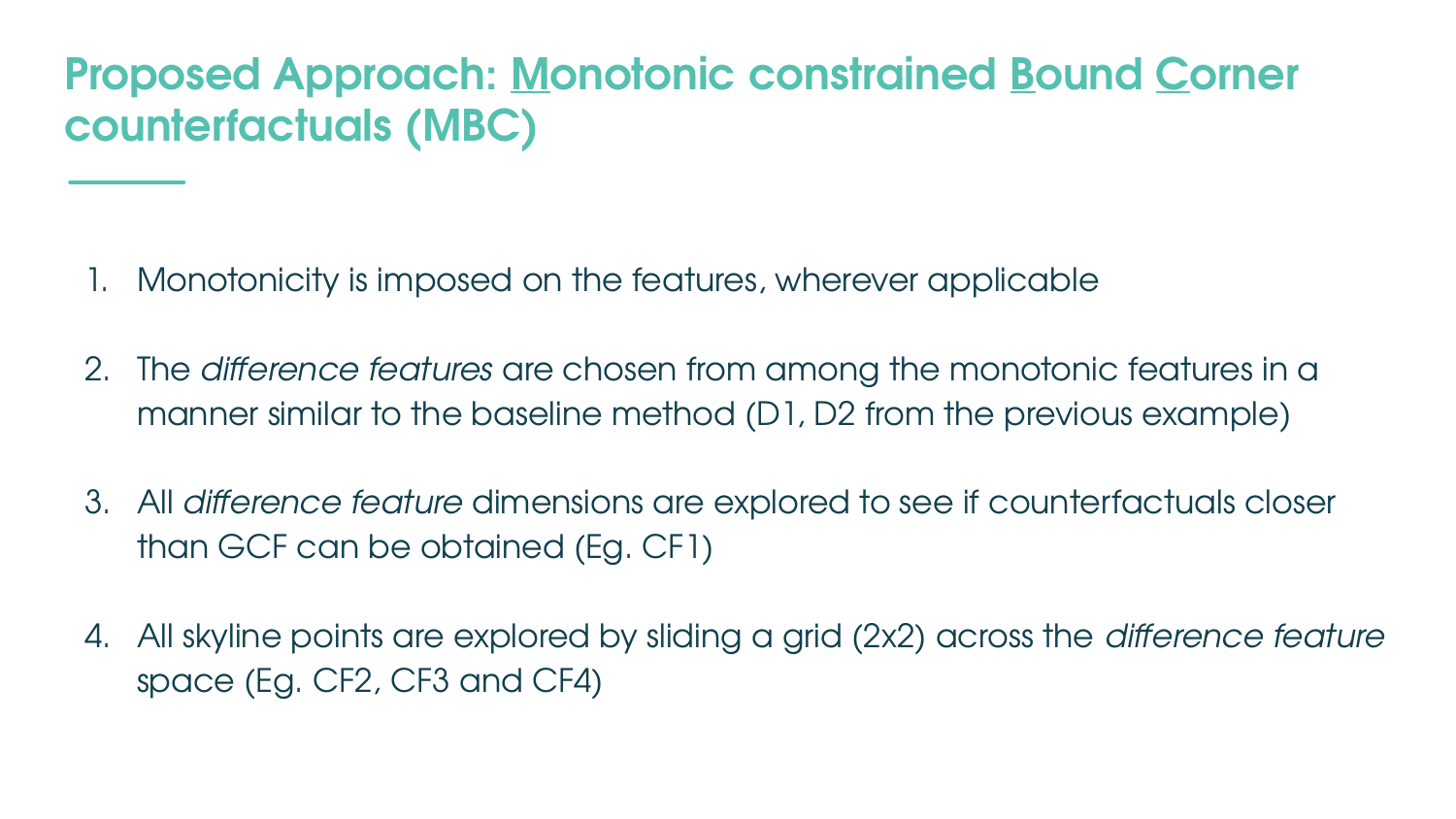

# Proposed Approach: Monotonic constrained Bound Corner counterfactuals (MBC)
Monotonicity is imposed on the features, wherever applicable

The difference features are chosen from among the monotonic features in a manner similar to the baseline method (D1, D2 from the previous example)

All difference feature dimensions are explored to see if counterfactuals closer than GCF can be obtained (Eg. CF1)

All skyline points are explored by sliding a grid (2x2) across the difference feature space (Eg. CF2, CF3 and CF4)